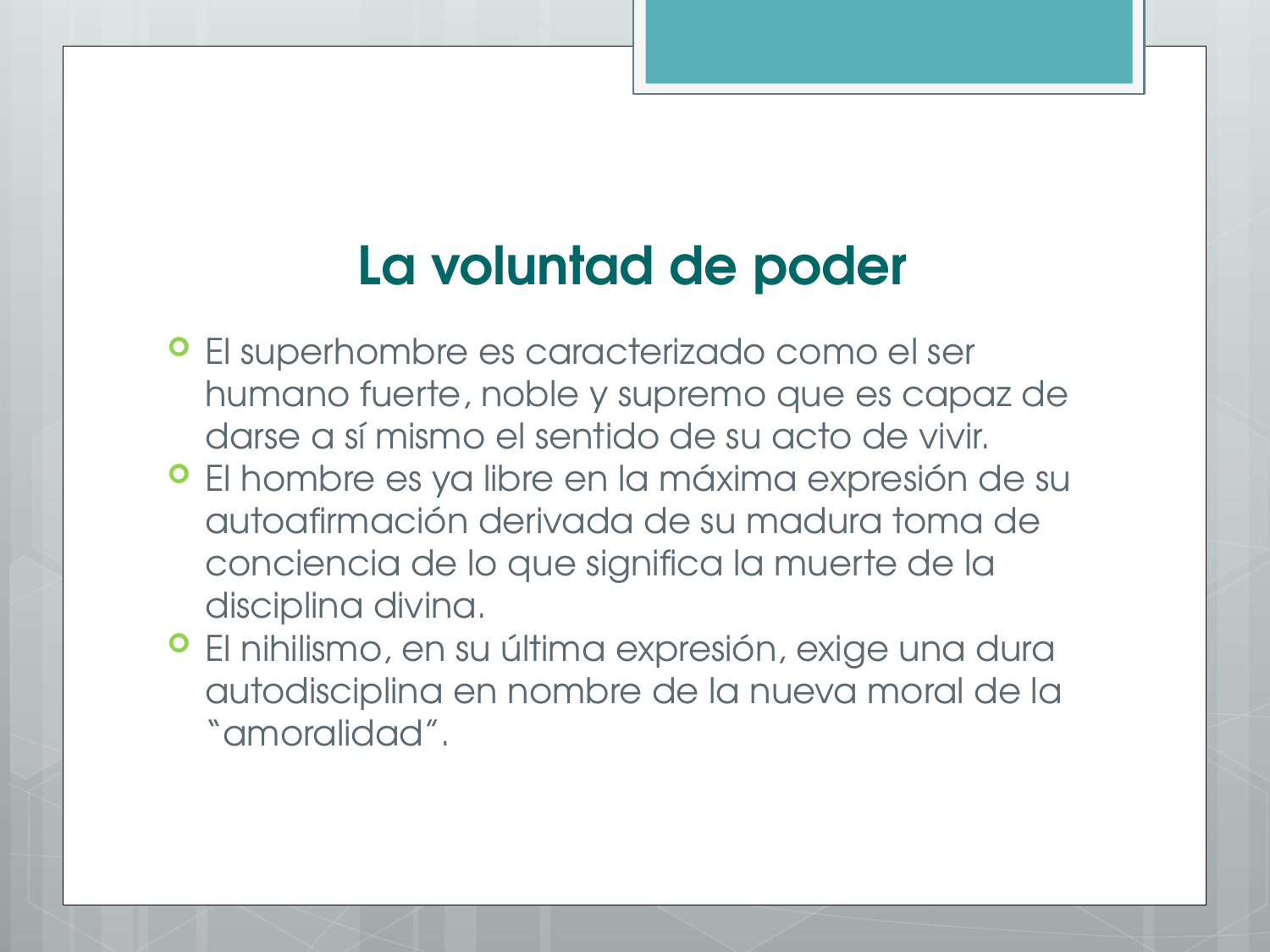

# La voluntad de poder
El superhombre es caracterizado como el ser humano fuerte, noble y supremo que es capaz de darse a sí mismo el sentido de su acto de vivir.
El hombre es ya libre en la máxima expresión de su autoafirmación derivada de su madura toma de conciencia de lo que significa la muerte de la disciplina divina.
El nihilismo, en su última expresión, exige una dura autodisciplina en nombre de la nueva moral de la “amoralidad”.